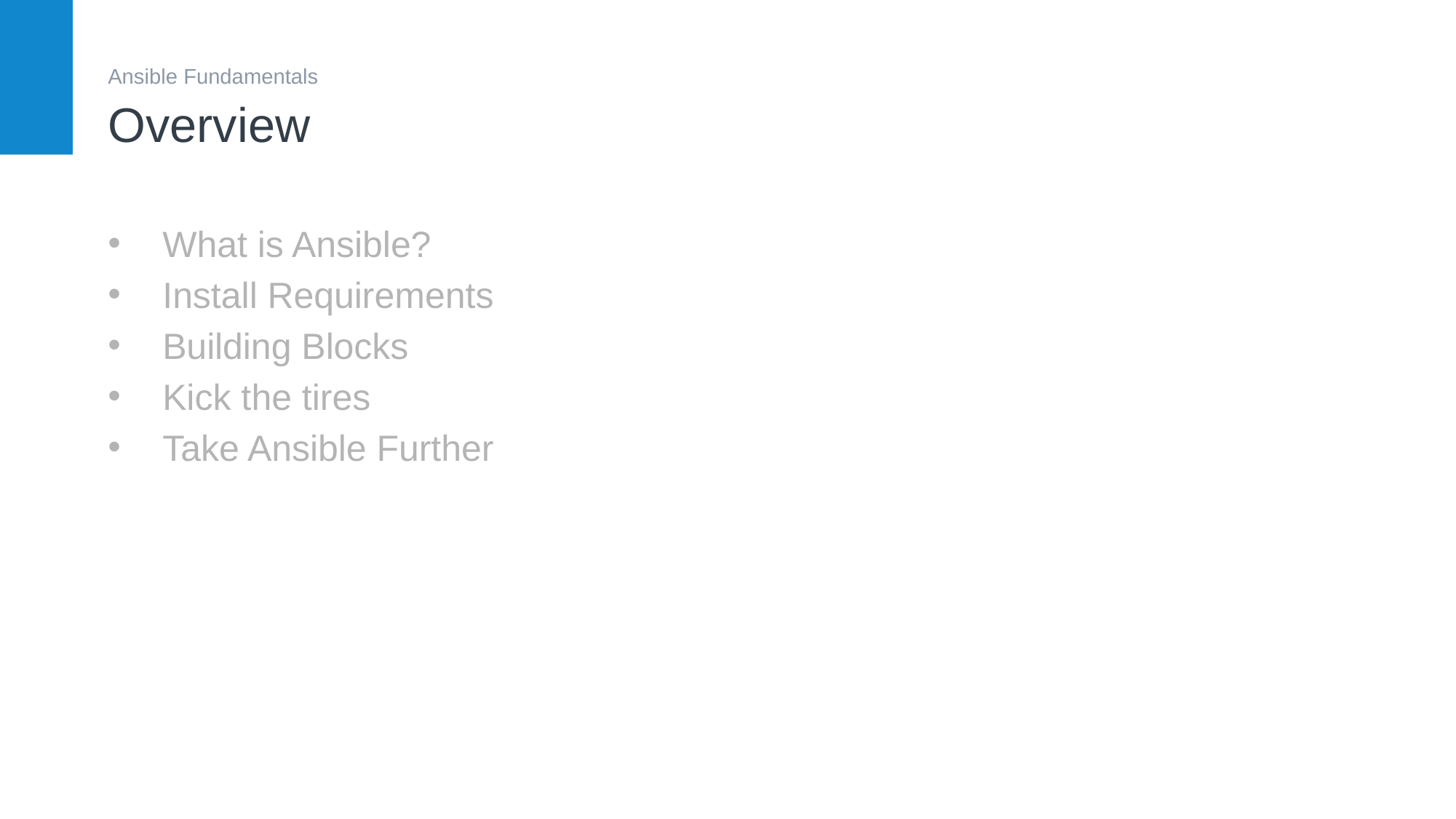

# Overview
Ansible Fundamentals
What is Ansible?
Install Requirements
Building Blocks
Kick the tires
Take Ansible Further